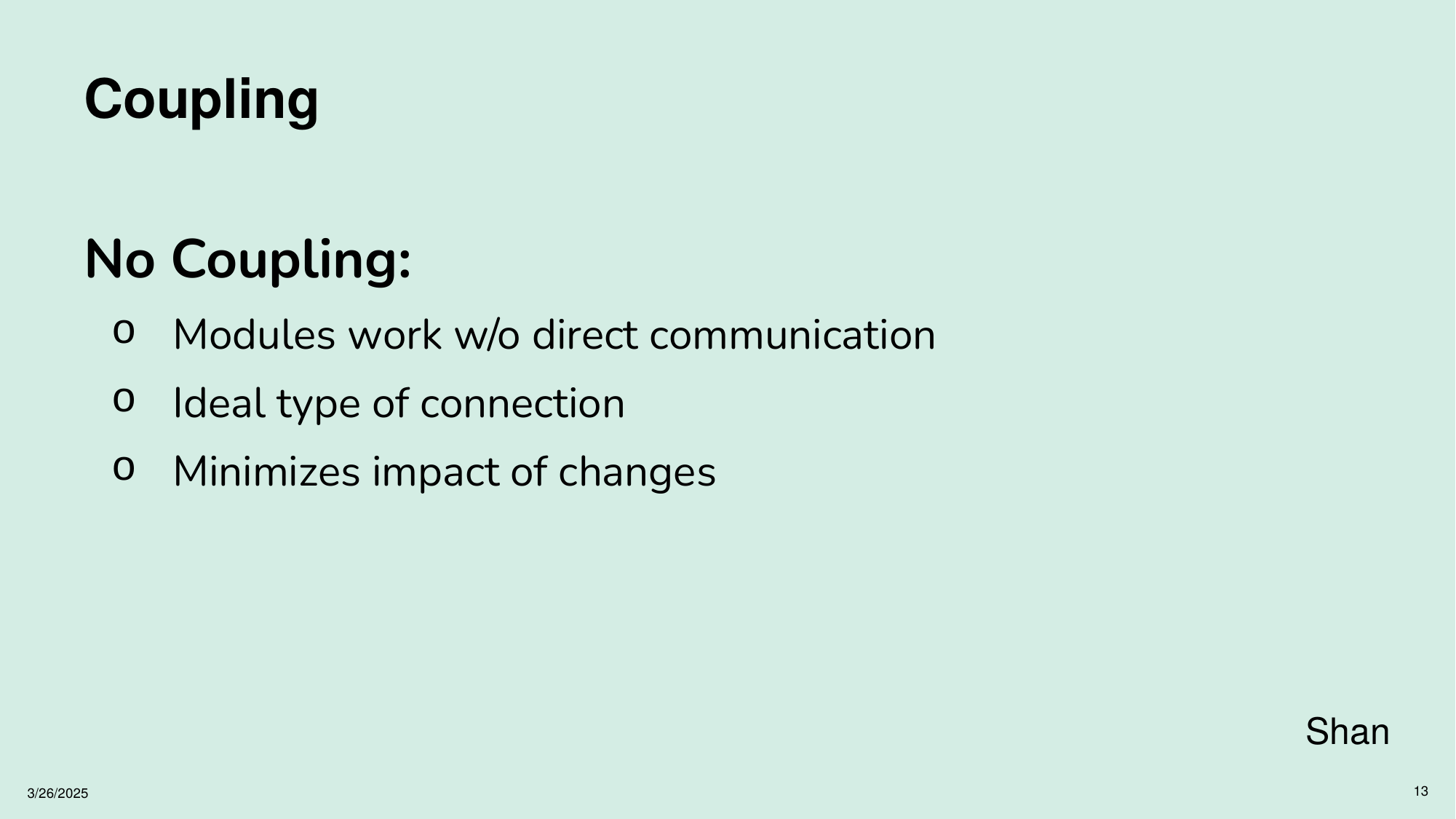

# Coupling
No Coupling:
Modules work w/o direct communication
Ideal type of connection
Minimizes impact of changes

Shan
3/26/2025

13